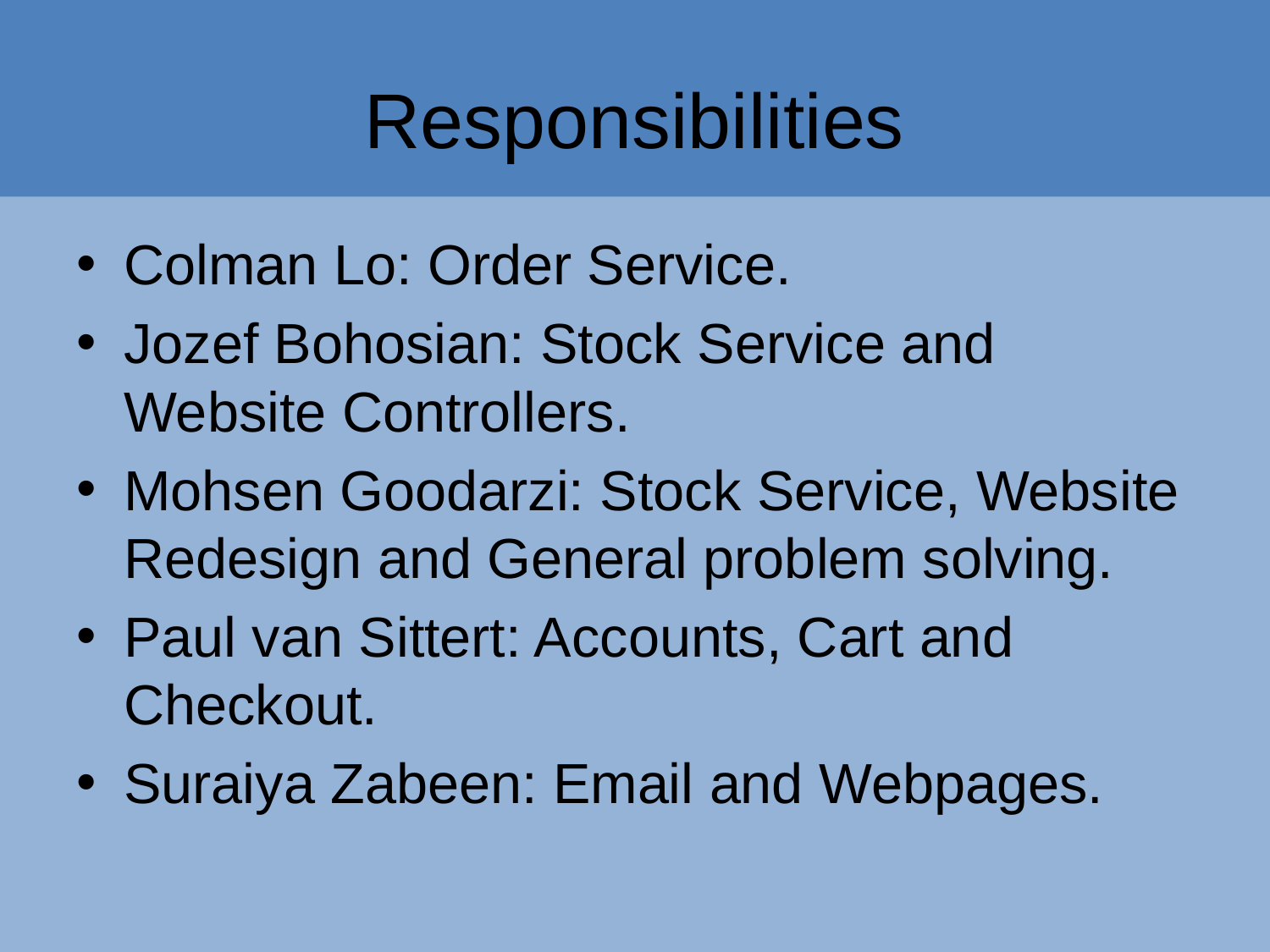

# Responsibilities
Colman Lo: Order Service.
Jozef Bohosian: Stock Service and Website Controllers.
Mohsen Goodarzi: Stock Service, Website Redesign and General problem solving.
Paul van Sittert: Accounts, Cart and Checkout.
Suraiya Zabeen: Email and Webpages.